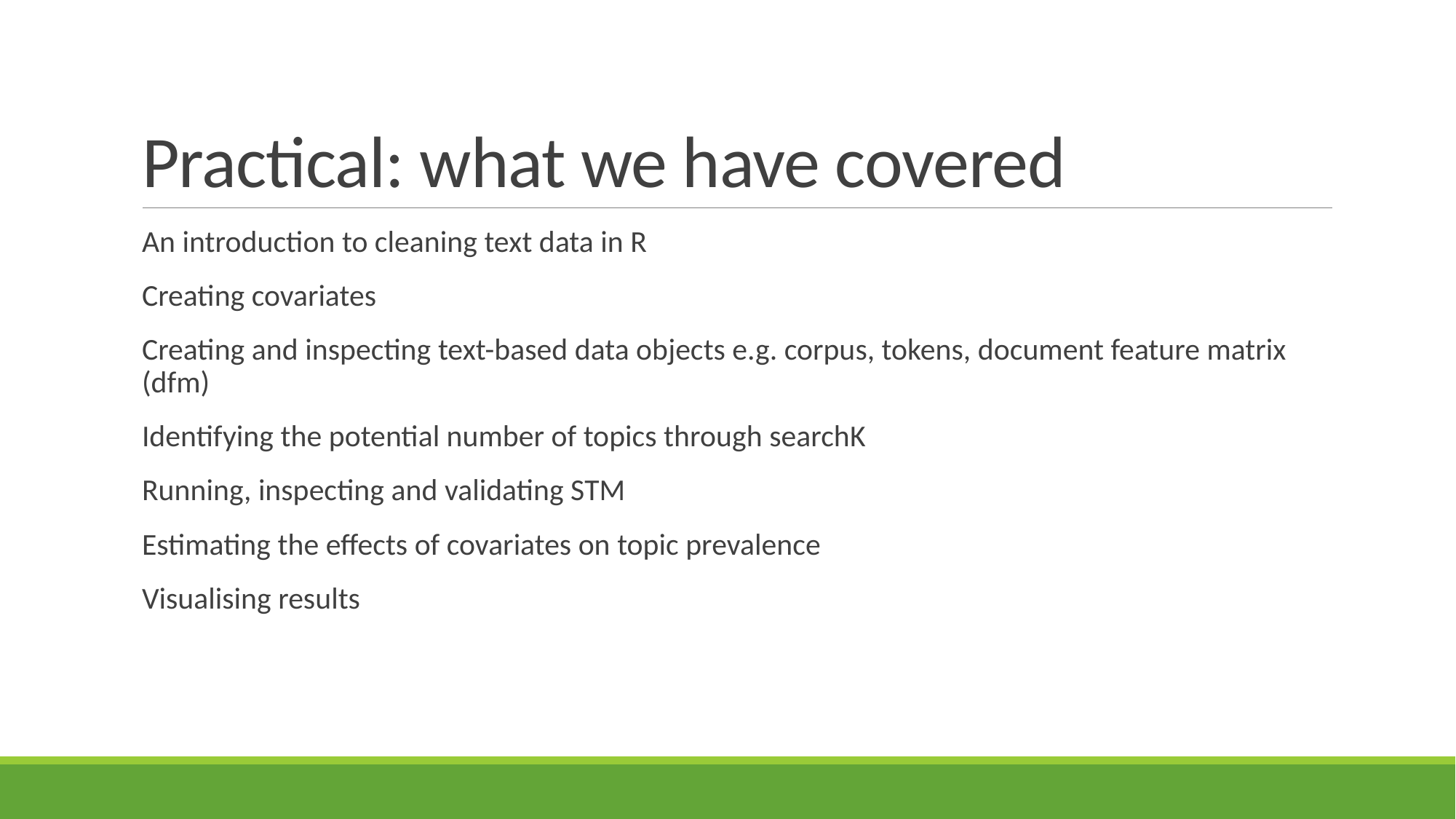

# Practical: what we have covered
An introduction to cleaning text data in R
Creating covariates
Creating and inspecting text-based data objects e.g. corpus, tokens, document feature matrix (dfm)
Identifying the potential number of topics through searchK
Running, inspecting and validating STM
Estimating the effects of covariates on topic prevalence
Visualising results